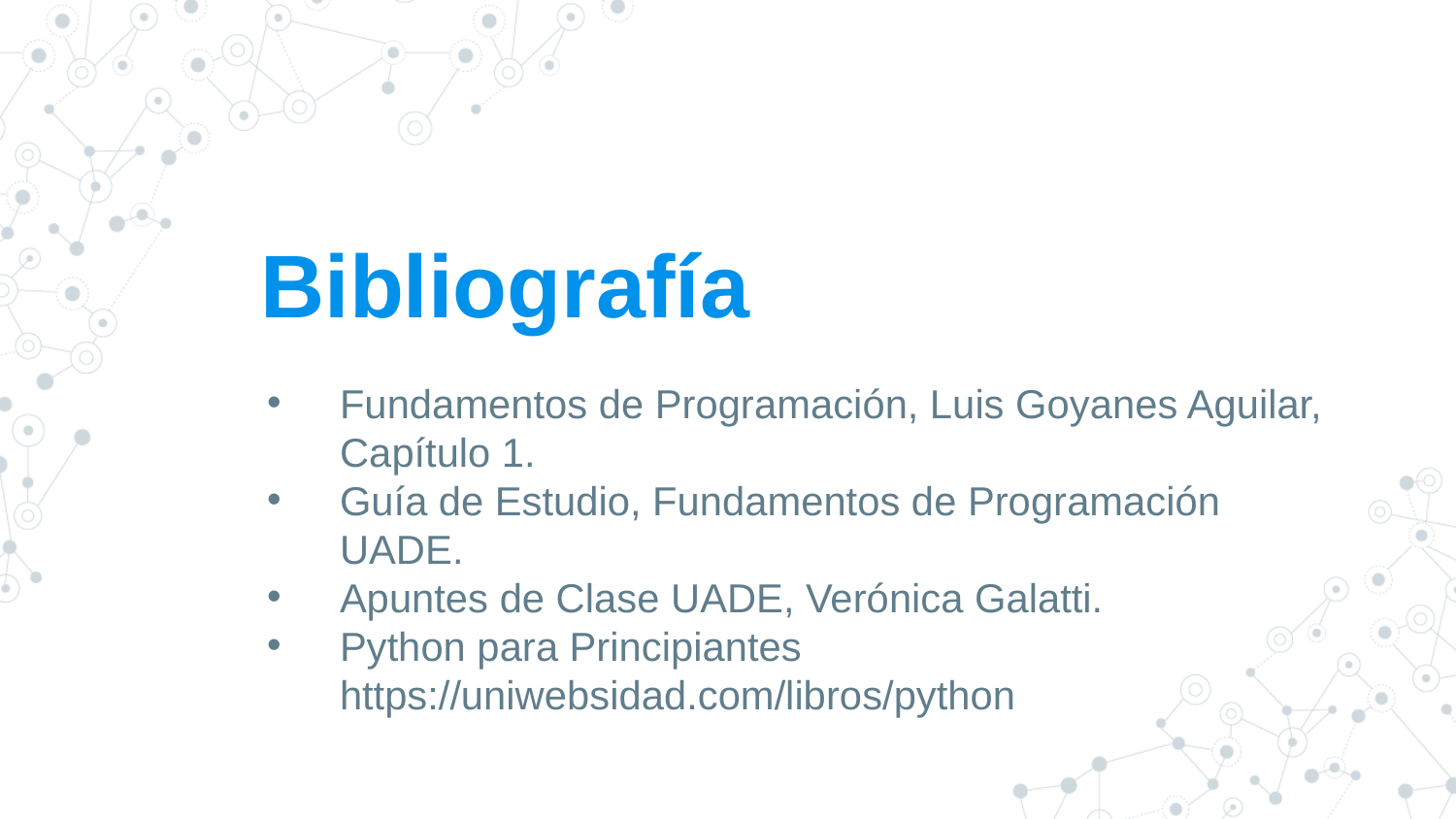

# Bibliografía
Fundamentos de Programación, Luis Goyanes Aguilar, Capítulo 1.
Guía de Estudio, Fundamentos de Programación UADE.
Apuntes de Clase UADE, Verónica Galatti.
Python para Principiantes https://uniwebsidad.com/libros/python